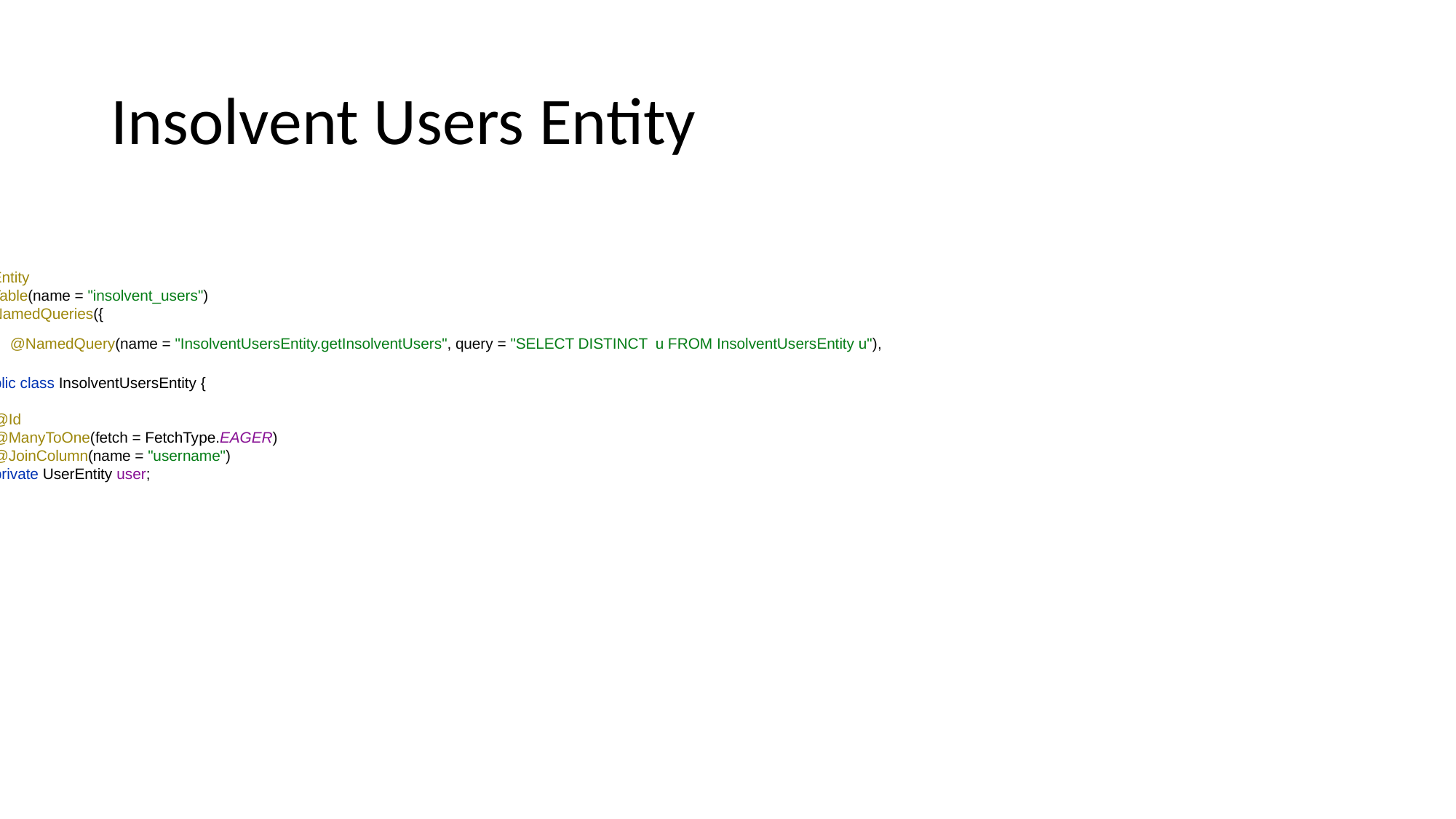

# Insolvent Users Entity
@Entity
@Table(name = "insolvent_users")
@NamedQueries({
        @NamedQuery(name = "InsolventUsersEntity.getInsolventUsers", query = "SELECT DISTINCT u FROM InsolventUsersEntity u"),
})
public class InsolventUsersEntity {
    @Id
    @ManyToOne(fetch = FetchType.EAGER)
    @JoinColumn(name = "username")
    private UserEntity user;